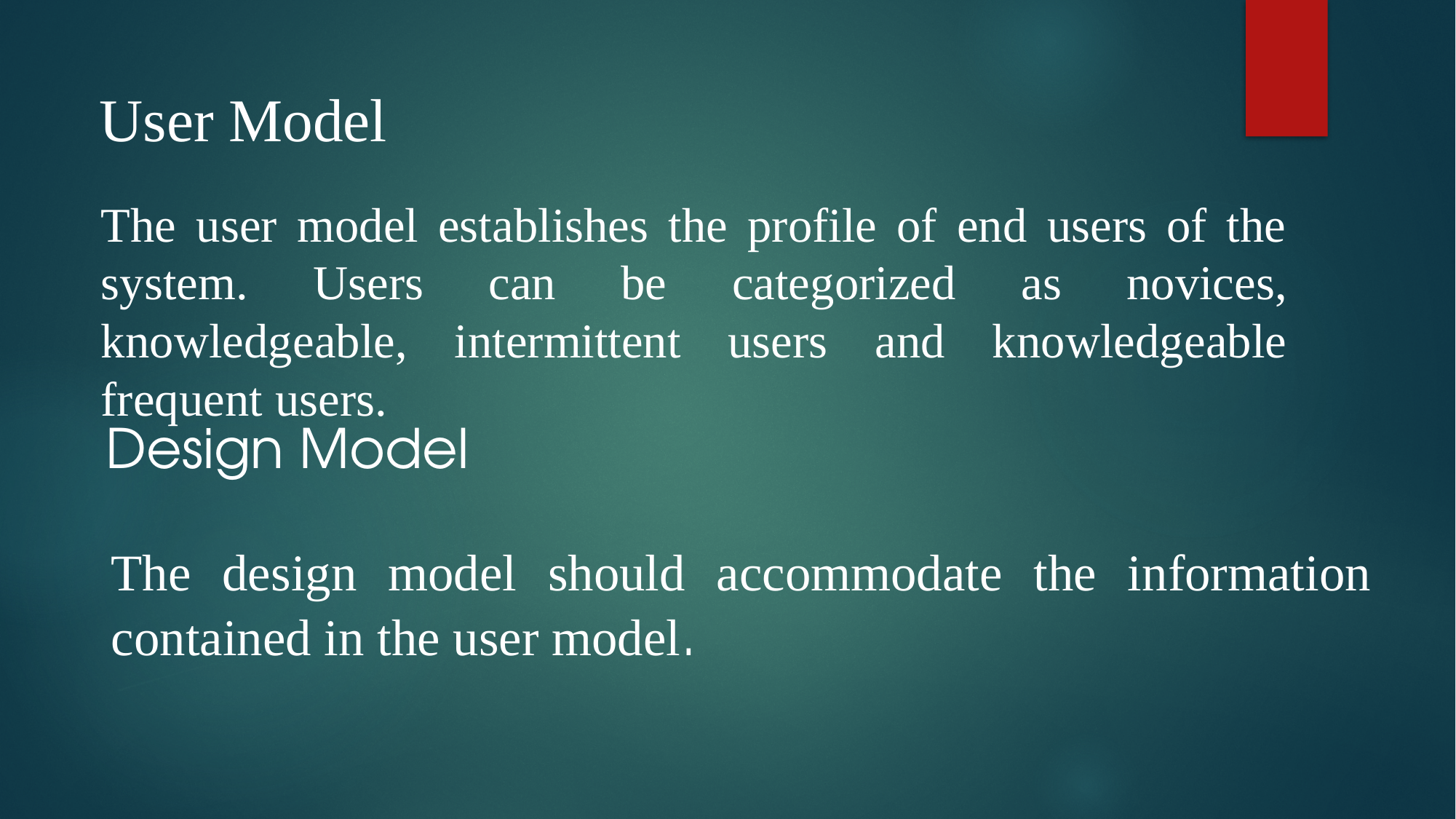

User Model
The user model establishes the profile of end users of the system. Users can be categorized as novices, knowledgeable, intermittent users and knowledgeable frequent users.
Design Model
The design model should accommodate the information contained in the user model.